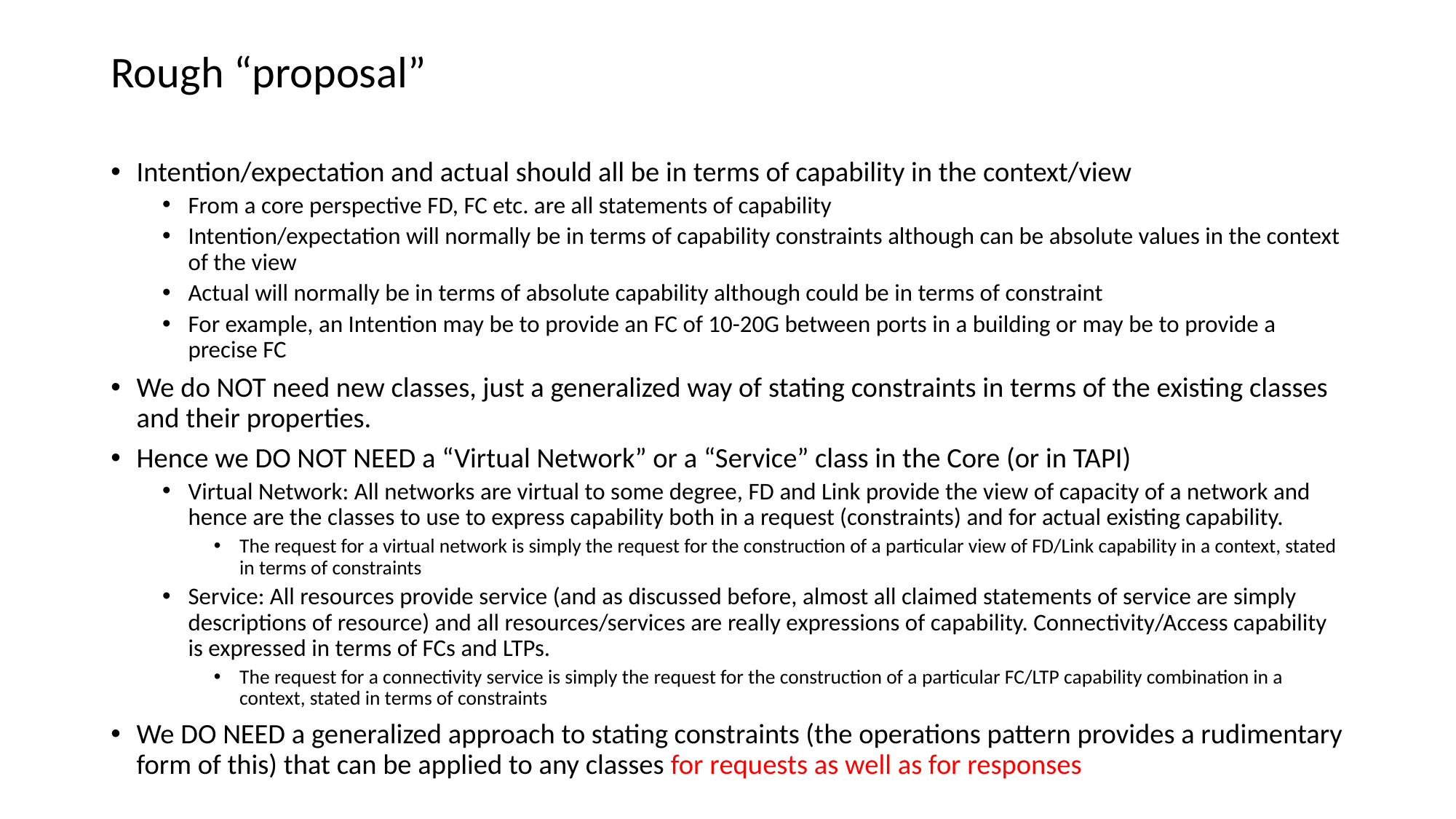

# Rough “proposal”
Intention/expectation and actual should all be in terms of capability in the context/view
From a core perspective FD, FC etc. are all statements of capability
Intention/expectation will normally be in terms of capability constraints although can be absolute values in the context of the view
Actual will normally be in terms of absolute capability although could be in terms of constraint
For example, an Intention may be to provide an FC of 10-20G between ports in a building or may be to provide a precise FC
We do NOT need new classes, just a generalized way of stating constraints in terms of the existing classes and their properties.
Hence we DO NOT NEED a “Virtual Network” or a “Service” class in the Core (or in TAPI)
Virtual Network: All networks are virtual to some degree, FD and Link provide the view of capacity of a network and hence are the classes to use to express capability both in a request (constraints) and for actual existing capability.
The request for a virtual network is simply the request for the construction of a particular view of FD/Link capability in a context, stated in terms of constraints
Service: All resources provide service (and as discussed before, almost all claimed statements of service are simply descriptions of resource) and all resources/services are really expressions of capability. Connectivity/Access capability is expressed in terms of FCs and LTPs.
The request for a connectivity service is simply the request for the construction of a particular FC/LTP capability combination in a context, stated in terms of constraints
We DO NEED a generalized approach to stating constraints (the operations pattern provides a rudimentary form of this) that can be applied to any classes for requests as well as for responses